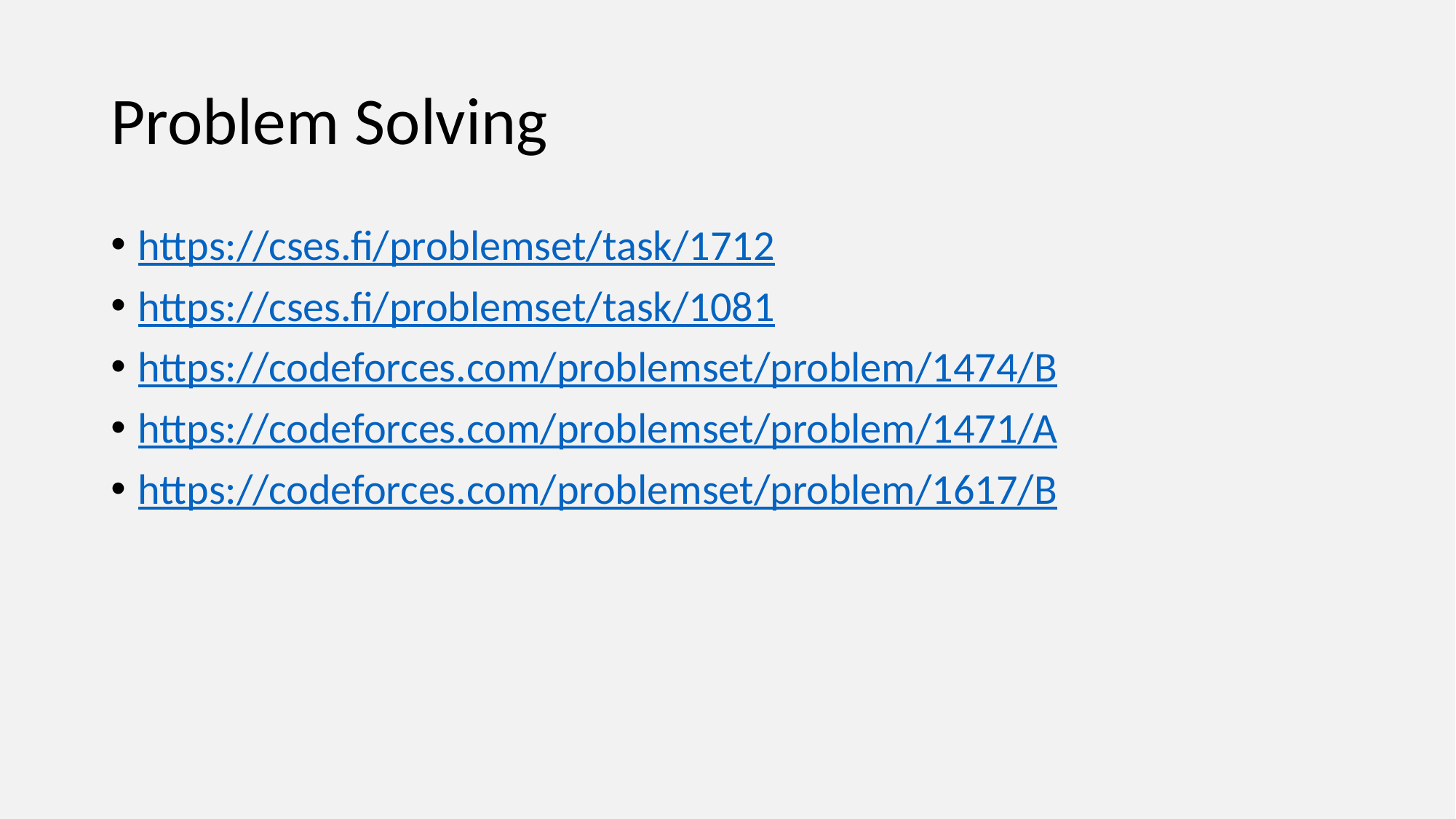

# Problem Solving
https://cses.fi/problemset/task/1712
https://cses.fi/problemset/task/1081
https://codeforces.com/problemset/problem/1474/B
https://codeforces.com/problemset/problem/1471/A
https://codeforces.com/problemset/problem/1617/B